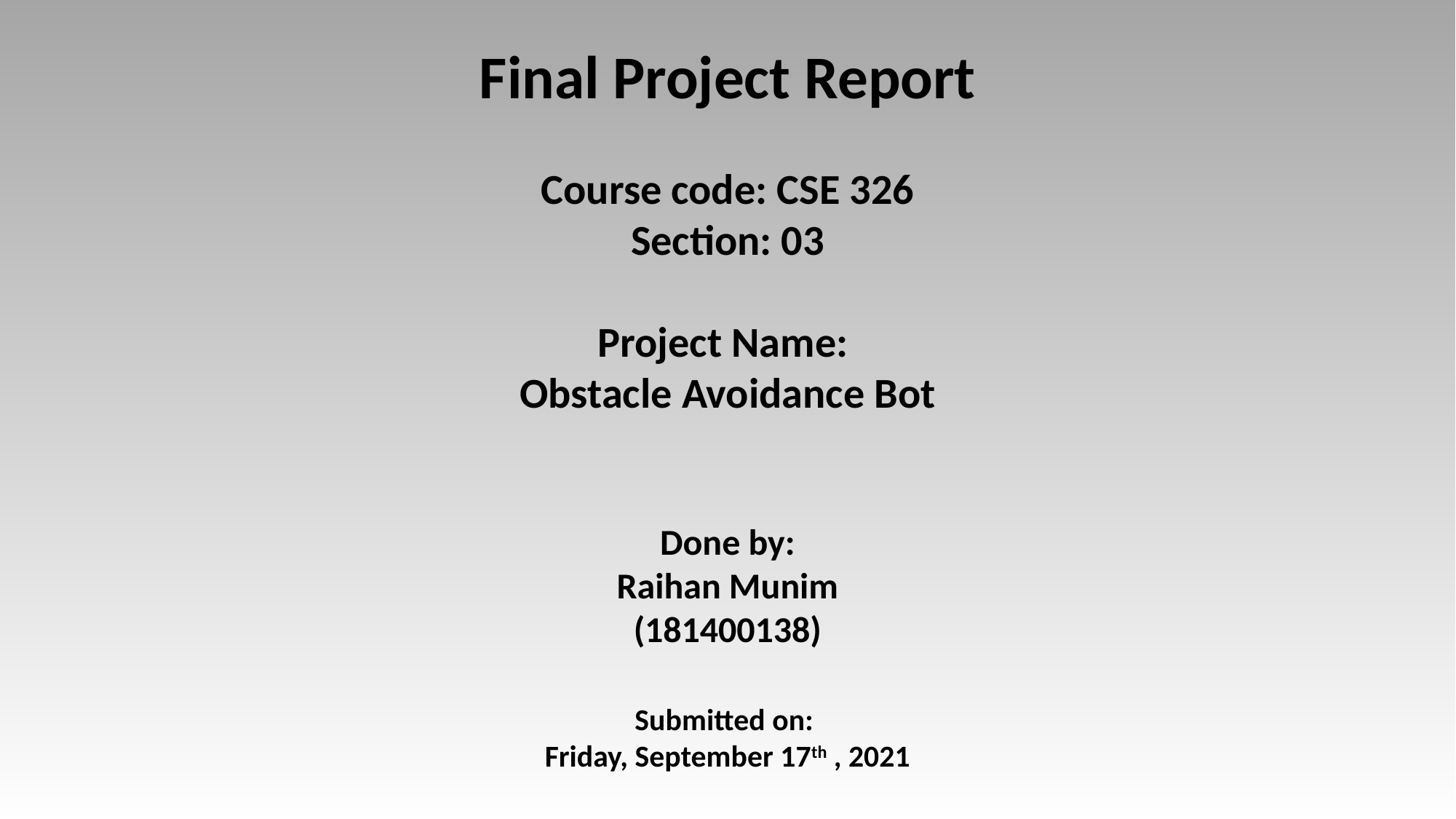

Final Project Report

Course code: CSE 326
Section: 03
Project Name:
Obstacle Avoidance Bot

Done by:
Raihan Munim
(181400138)

Submitted on:
Friday, September 17th , 2021